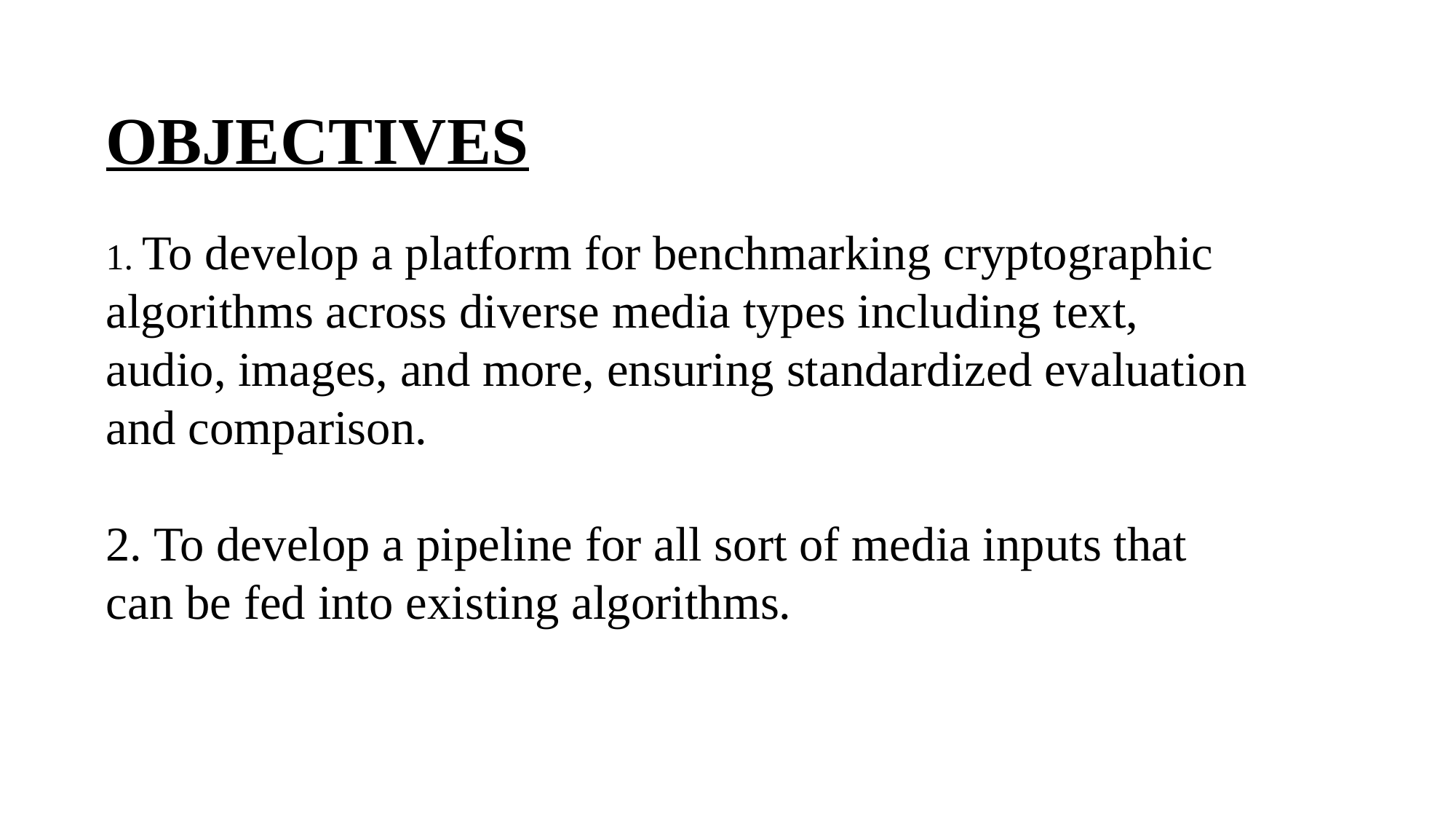

OBJECTIVES
1. To develop a platform for benchmarking cryptographic algorithms across diverse media types including text, audio, images, and more, ensuring standardized evaluation and comparison. 
2. To develop a pipeline for all sort of media inputs that can be fed into existing algorithms.